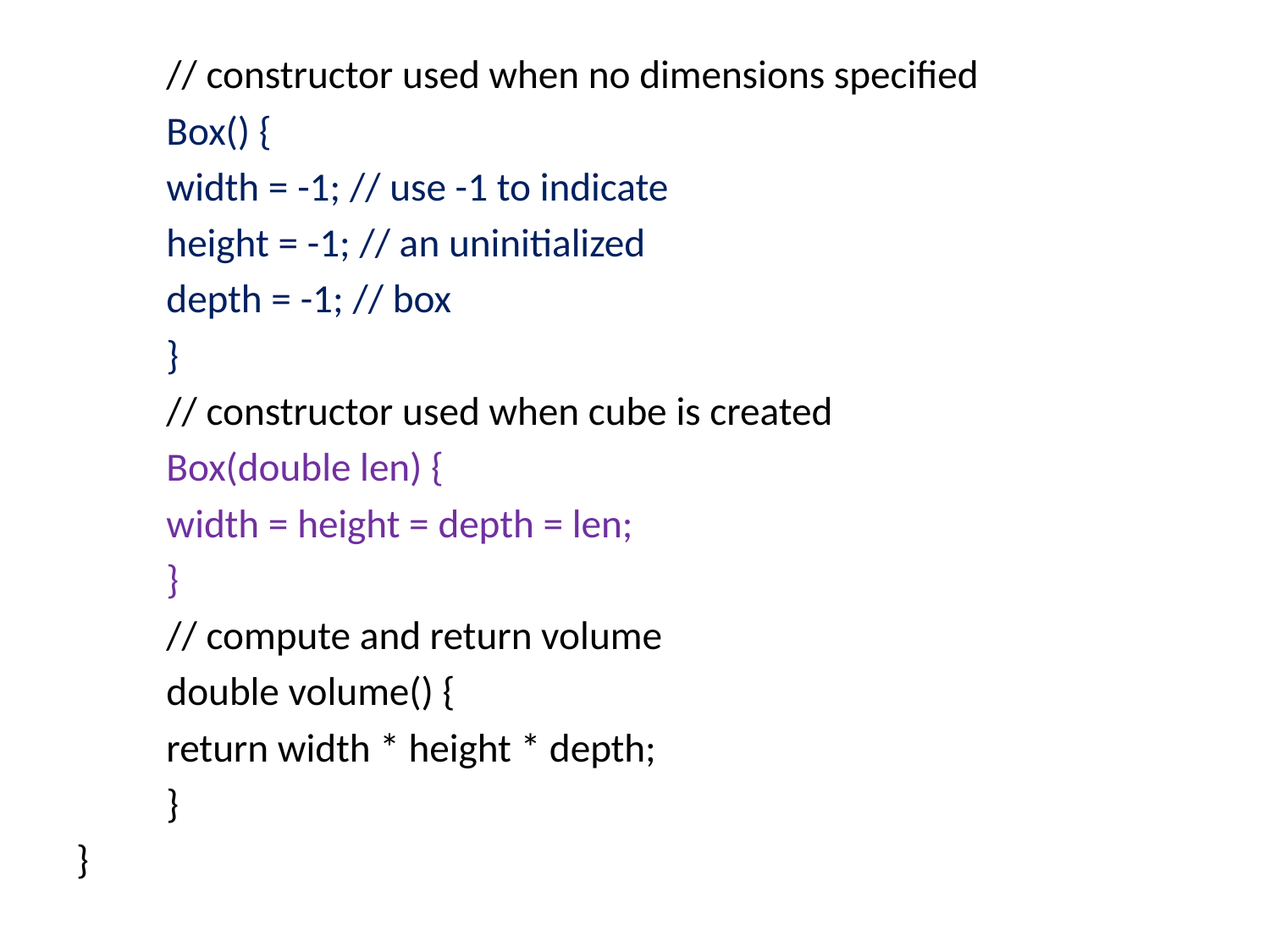

// constructor used when no dimensions specified
	Box() {
		width = -1; // use -1 to indicate
		height = -1; // an uninitialized
		depth = -1; // box
	}
	// constructor used when cube is created
	Box(double len) {
		width = height = depth = len;
	}
	// compute and return volume
	double volume() {
		return width * height * depth;
	}
}